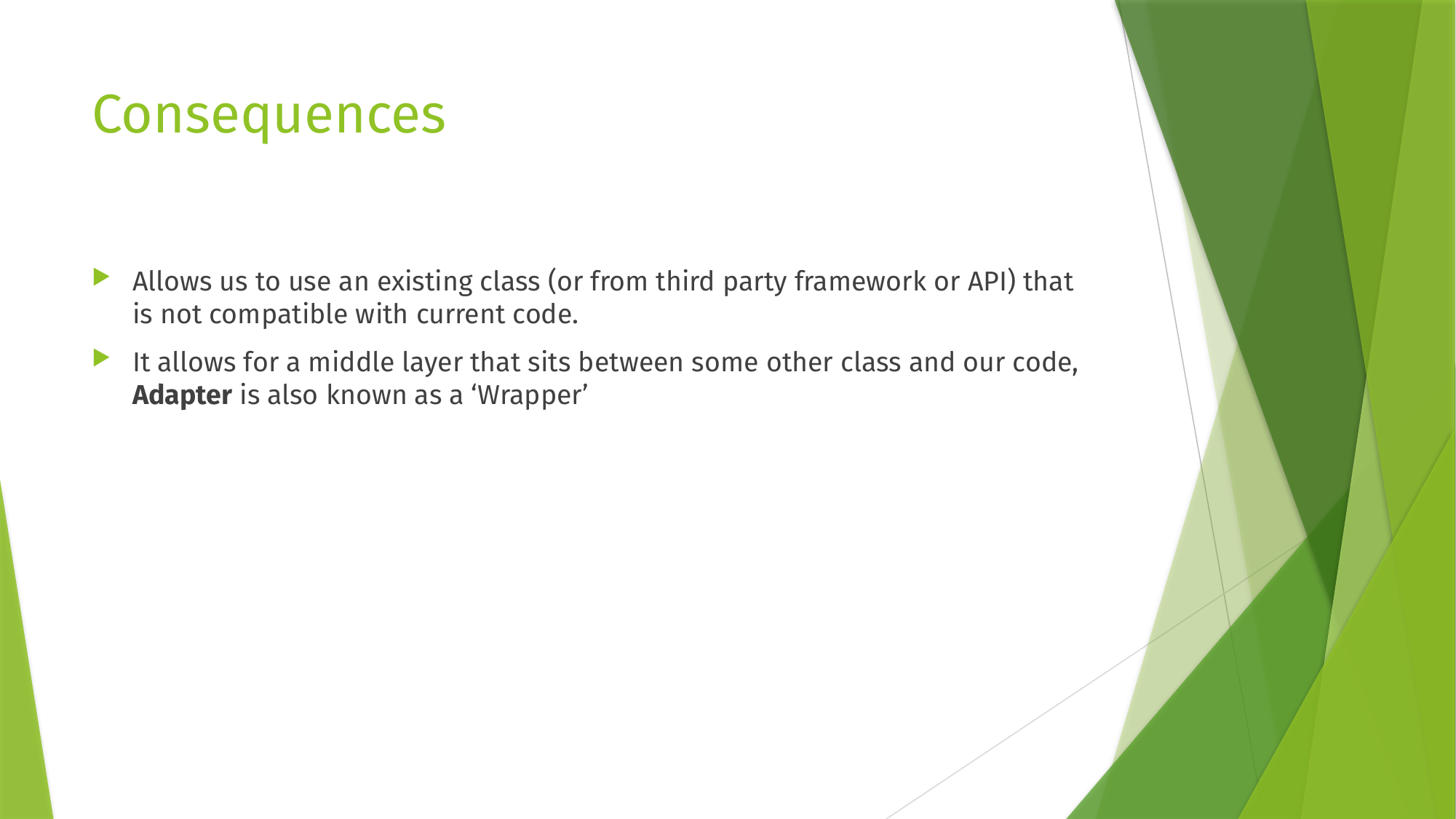

# Consequences
Allows us to use an existing class (or from third party framework or API) that is not compatible with current code.
It allows for a middle layer that sits between some other class and our code, Adapter is also known as a ‘Wrapper’